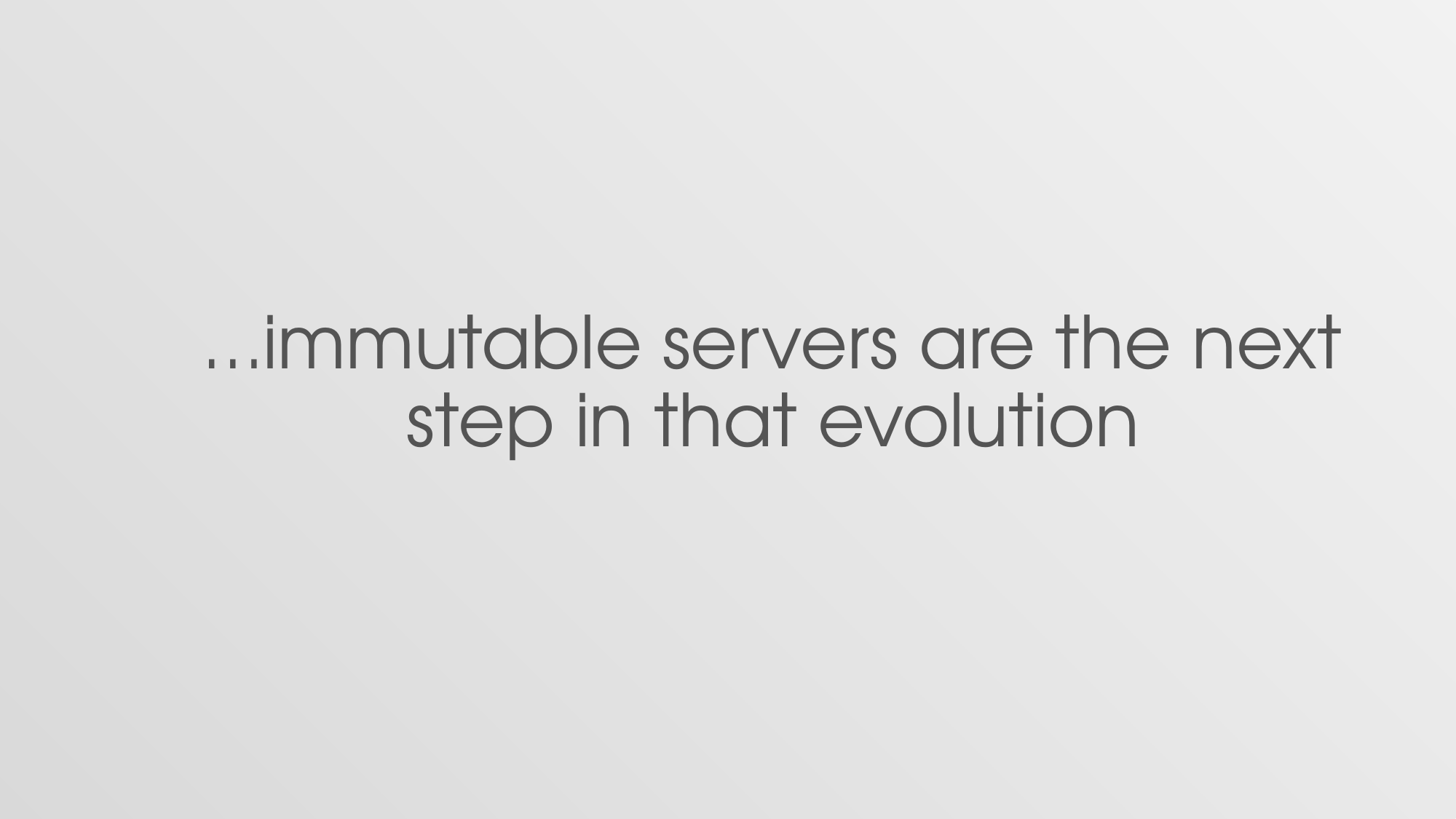

…immutable servers are the next step in that evolution